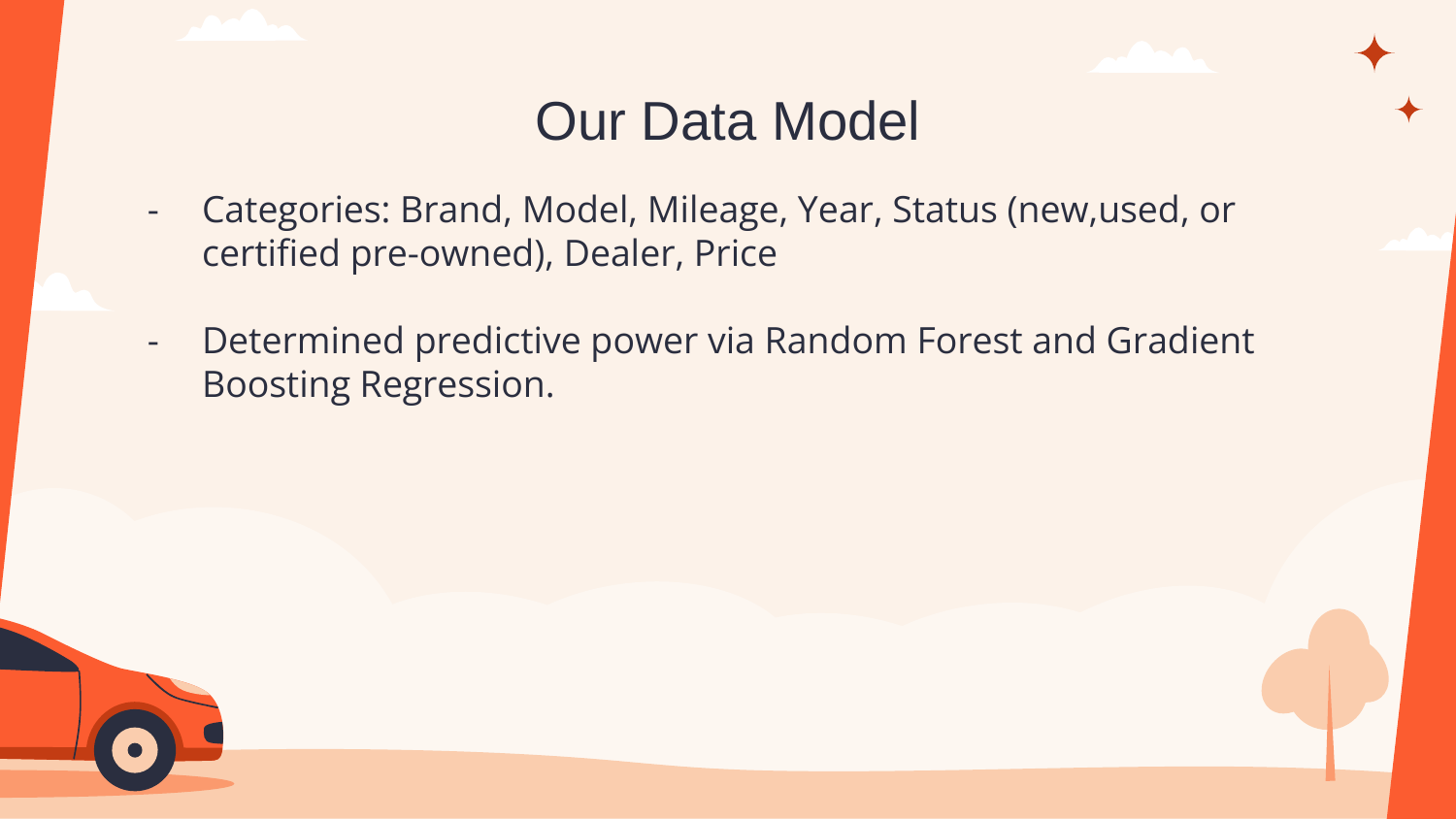

# Our Data Model
Categories: Brand, Model, Mileage, Year, Status (new,used, or certified pre-owned), Dealer, Price

Determined predictive power via Random Forest and Gradient Boosting Regression.